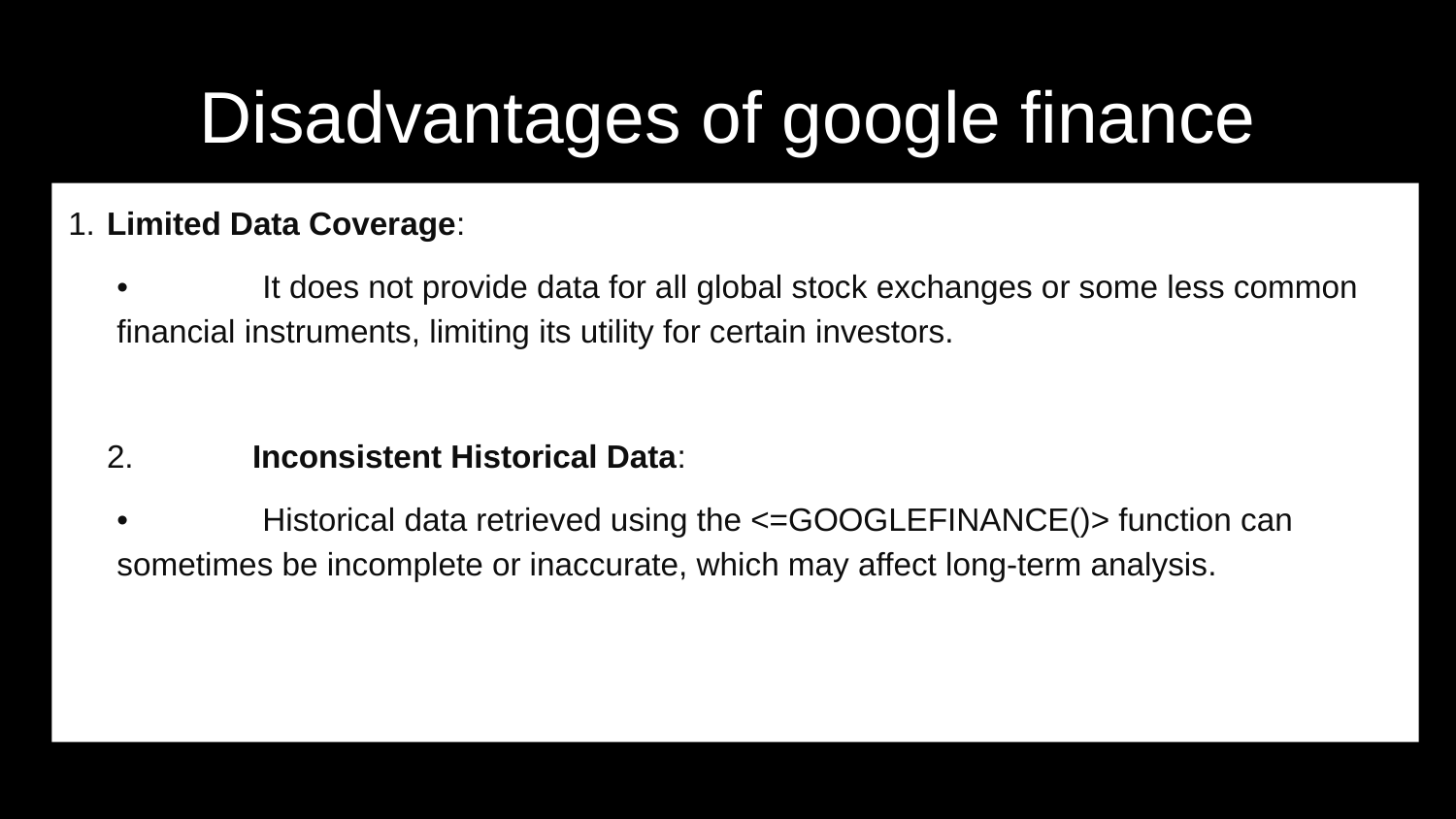

# Disadvantages of google finance
1.	Limited Data Coverage:
	•	It does not provide data for all global stock exchanges or some less common financial instruments, limiting its utility for certain investors.

	2.	Inconsistent Historical Data:
	•	Historical data retrieved using the <=GOOGLEFINANCE()> function can sometimes be incomplete or inaccurate, which may affect long-term analysis.